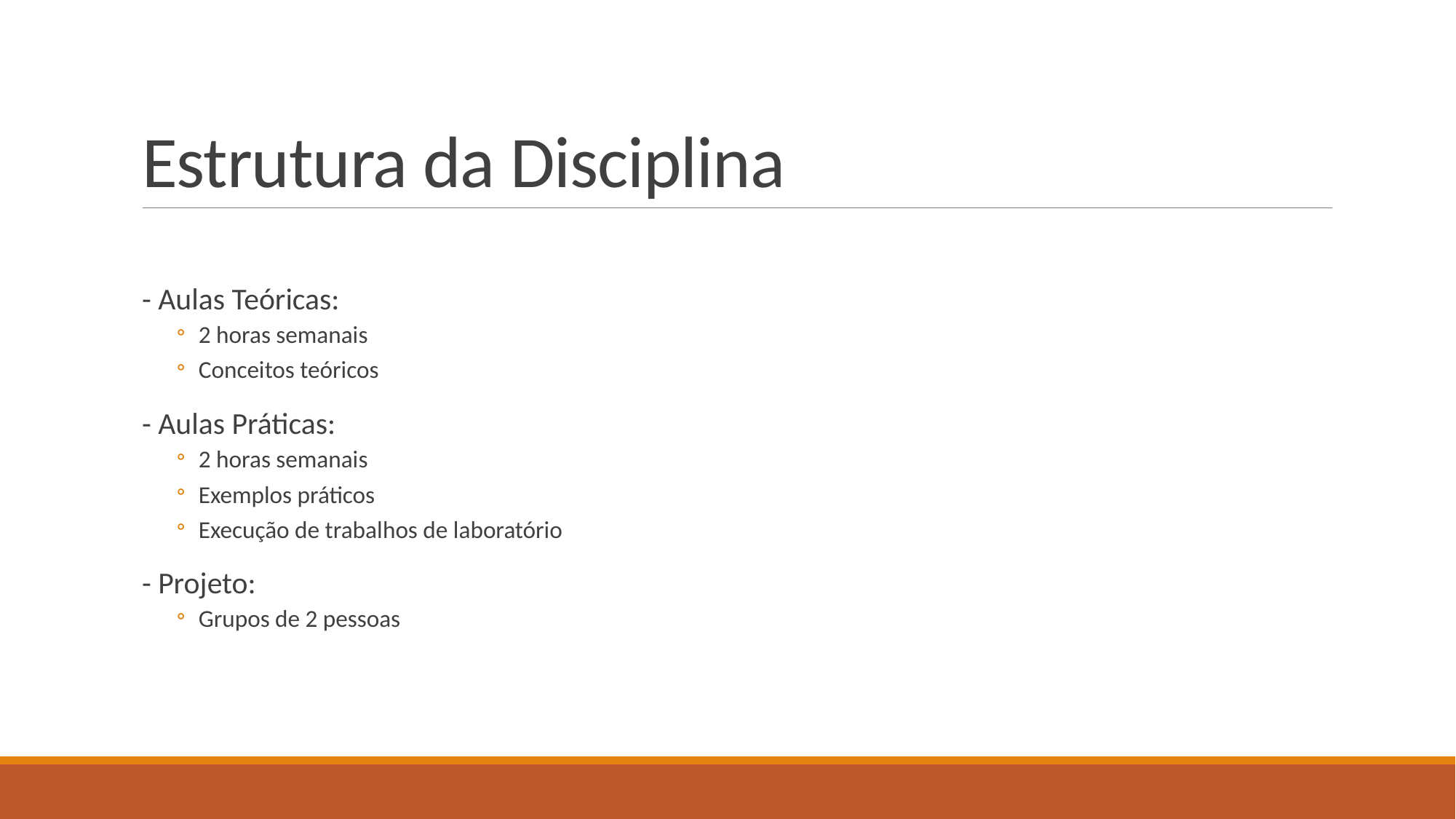

# Estrutura da Disciplina

- Aulas Teóricas:
2 horas semanais
Conceitos teóricos
- Aulas Práticas:
2 horas semanais
Exemplos práticos
Execução de trabalhos de laboratório
- Projeto:
Grupos de 2 pessoas